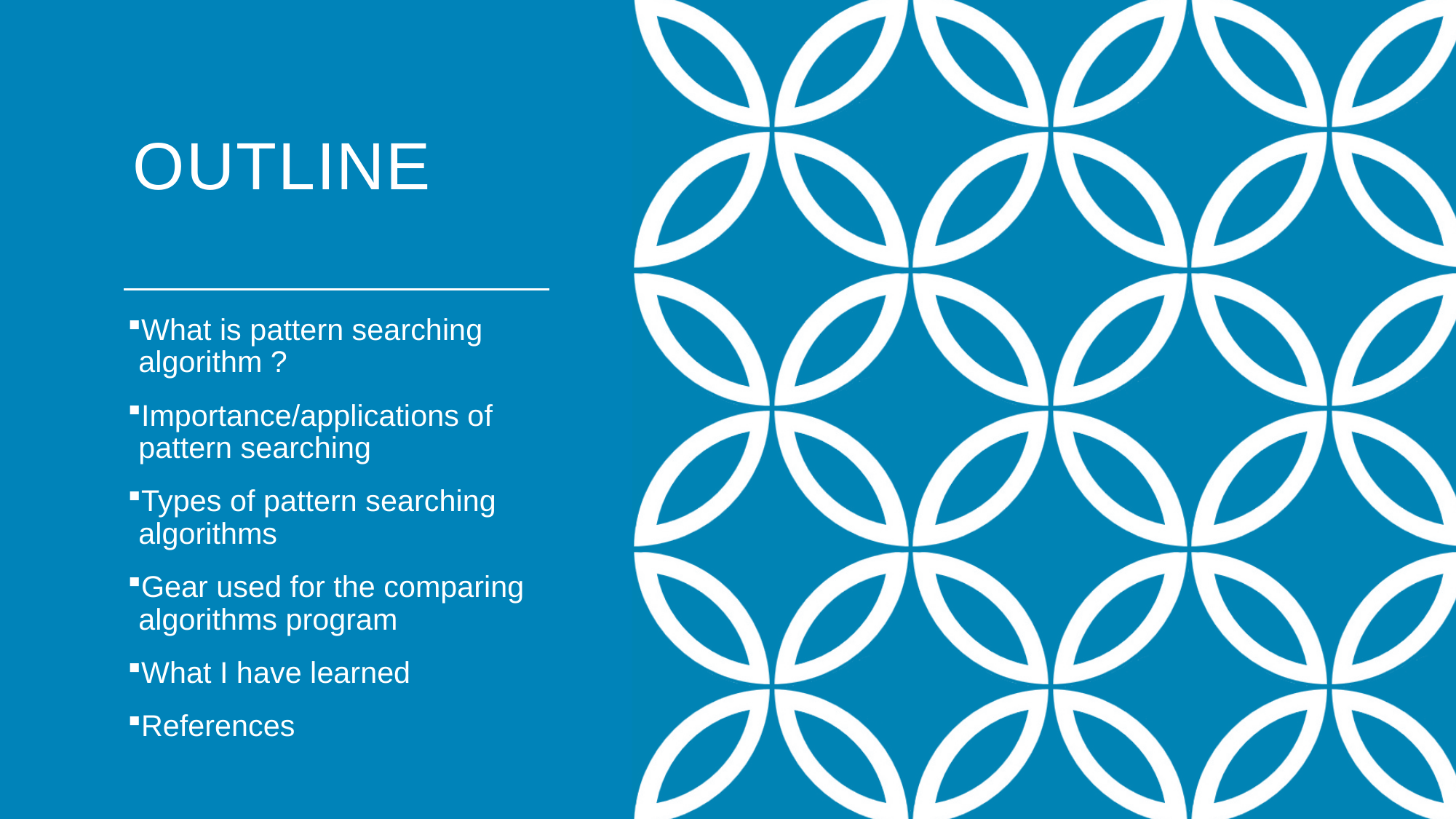

# OUTLINE
What is pattern searching algorithm ?
Importance/applications of pattern searching
Types of pattern searching algorithms
Gear used for the comparing algorithms program
What I have learned
References